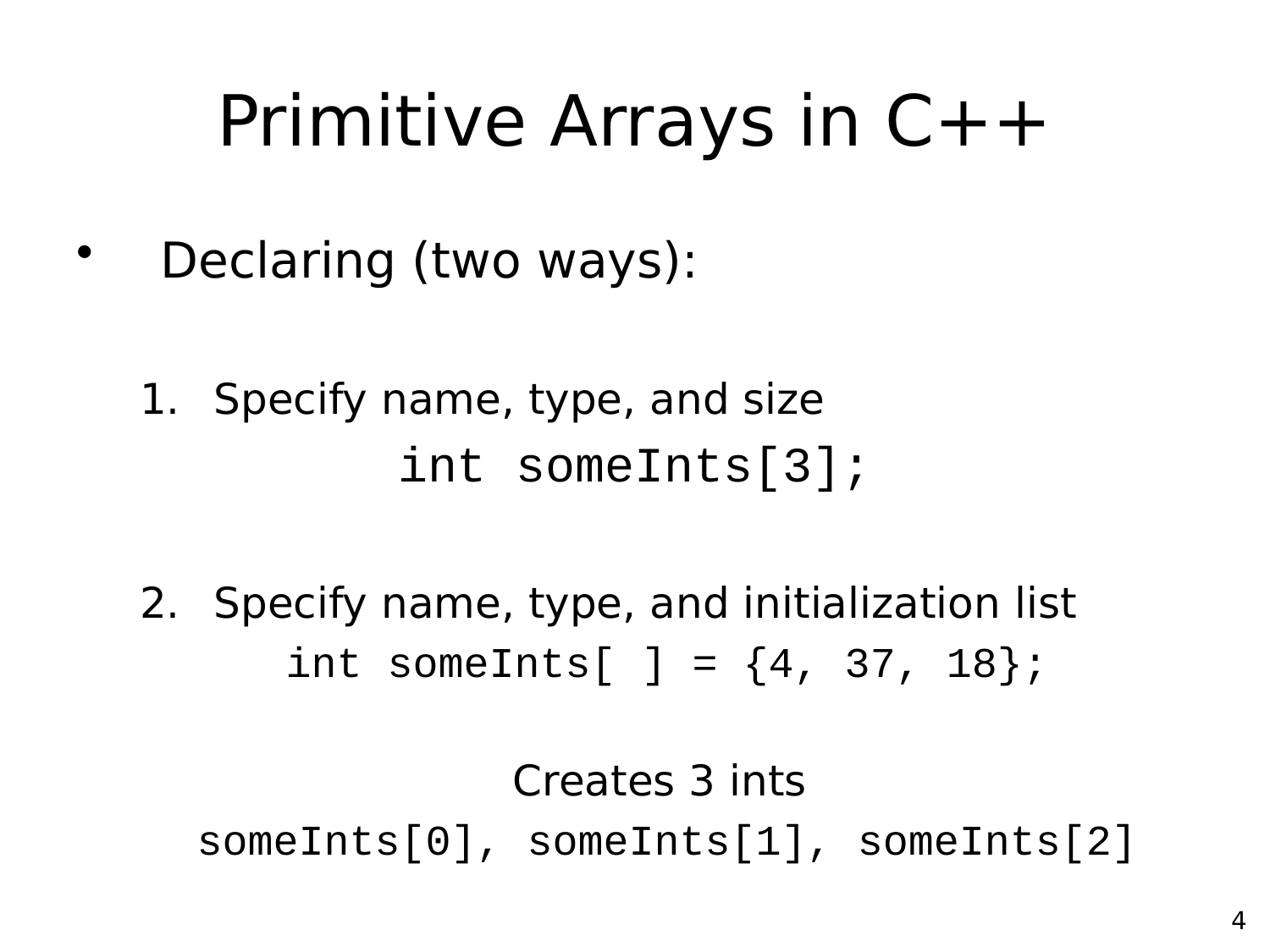

# Primitive Arrays in C++
Declaring (two ways):

Specify name, type, and size
int someInts[3];

Specify name, type, and initialization list
int someInts[ ] = {4, 37, 18};

Creates 3 ints
someInts[0], someInts[1], someInts[2]